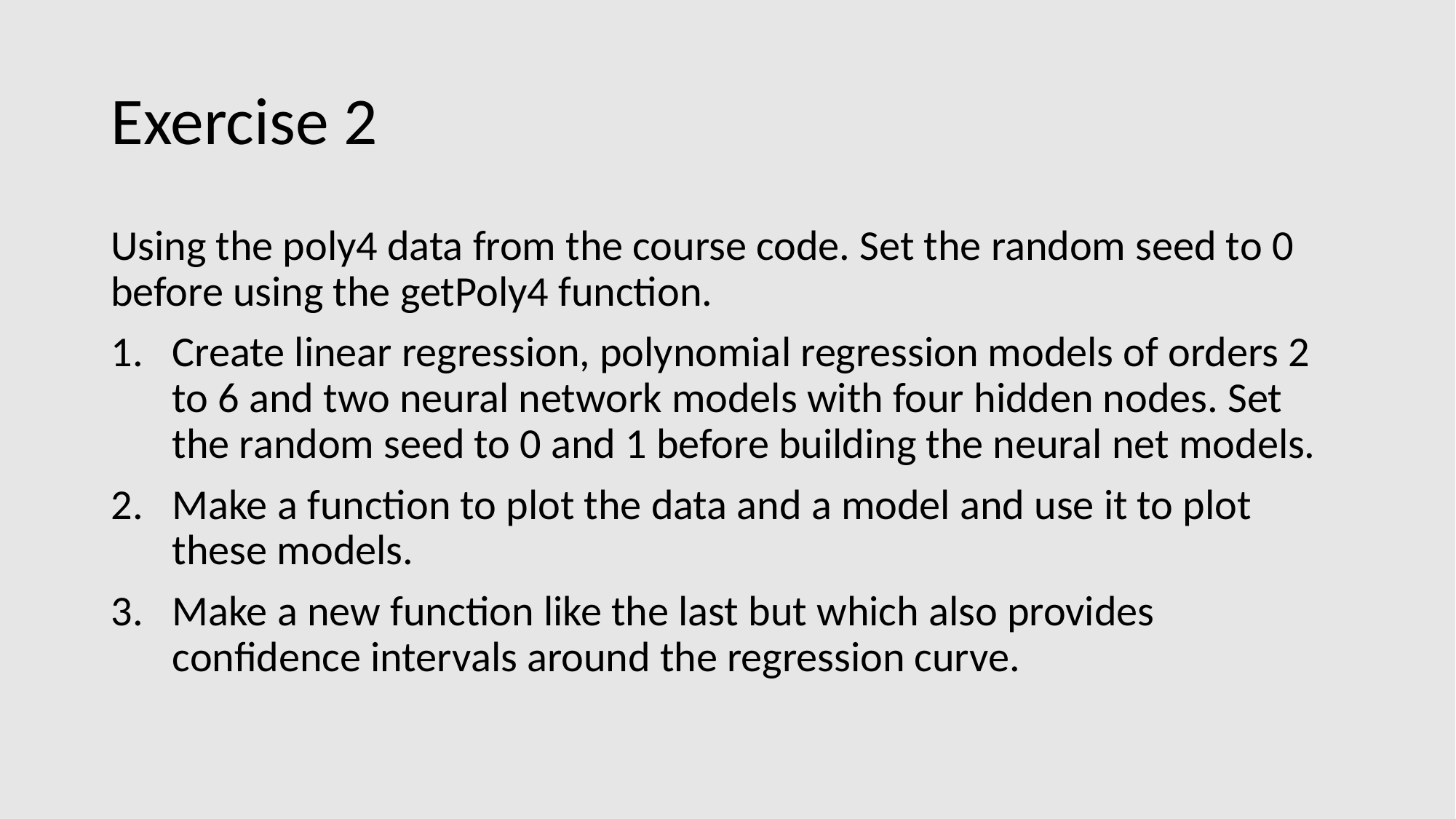

# Exercise 2
Using the poly4 data from the course code. Set the random seed to 0 before using the getPoly4 function.
Create linear regression, polynomial regression models of orders 2 to 6 and two neural network models with four hidden nodes. Set the random seed to 0 and 1 before building the neural net models.
Make a function to plot the data and a model and use it to plot these models.
Make a new function like the last but which also provides confidence intervals around the regression curve.